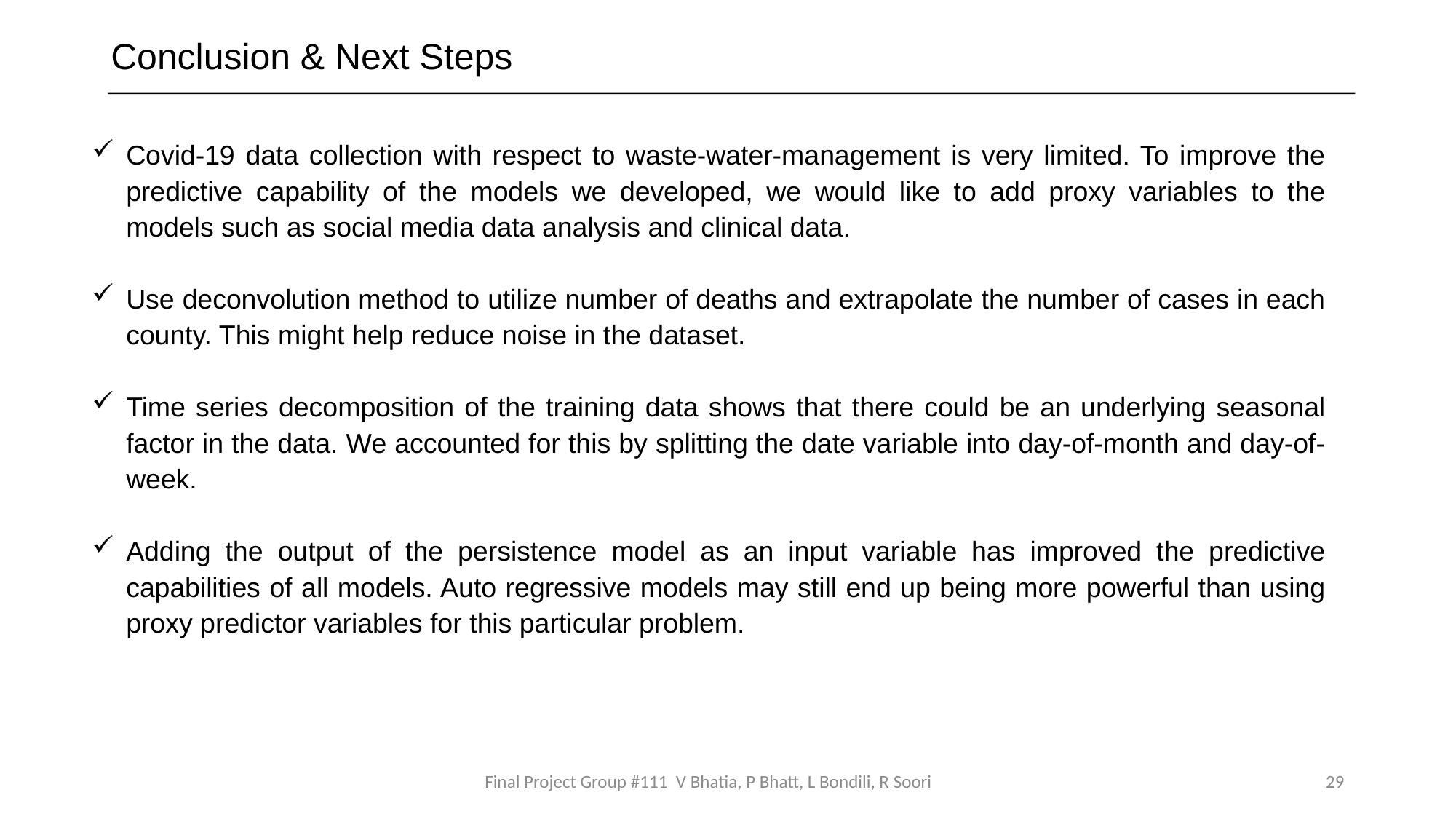

Conclusion & Next Steps

Covid-19 data collection with respect to waste-water-management is very limited. To improve the predictive capability of the models we developed, we would like to add proxy variables to the models such as social media data analysis and clinical data.

Use deconvolution method to utilize number of deaths and extrapolate the number of cases in each county. This might help reduce noise in the dataset.

Time series decomposition of the training data shows that there could be an underlying seasonal factor in the data. We accounted for this by splitting the date variable into day-of-month and day-of-week.

Adding the output of the persistence model as an input variable has improved the predictive capabilities of all models. Auto regressive models may still end up being more powerful than using proxy predictor variables for this particular problem.

Final Project Group #111  V Bhatia, P Bhatt, L Bondili, R Soori
29